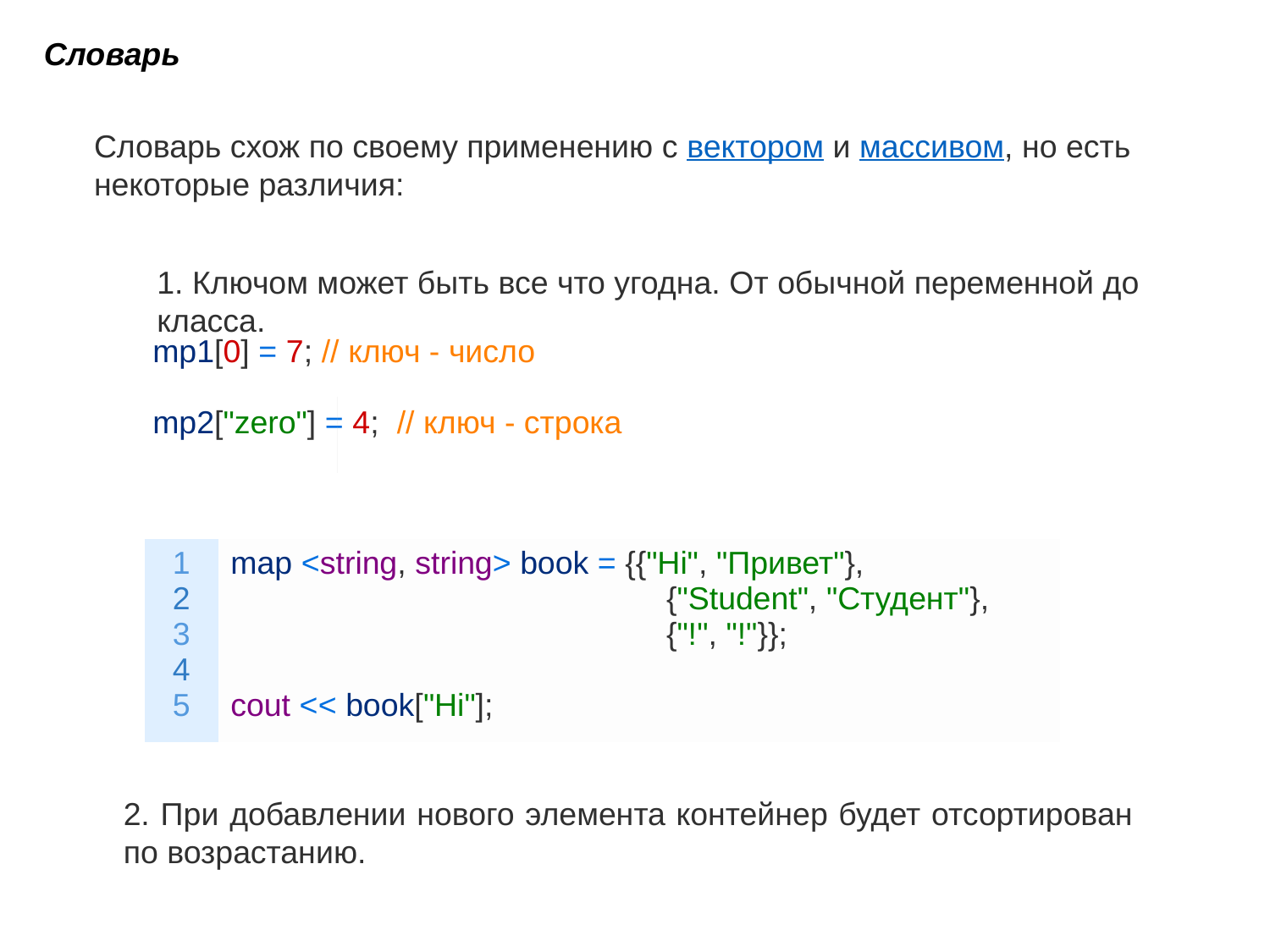

Словарь
Словарь схож по своему применению с вектором и массивом, но есть некоторые различия:
1. Ключом может быть все что угодна. От обычной переменной до класса.
| mp1[0] = 7; // ключ - число   mp2["zero"] = 4;  // ключ - строка |
| --- |

| 1 2 3 4 5 | map <string, string> book = {{"Hi", "Привет"},                              {"Student", "Студент"},                              {"!", "!"}};   cout << book["Hi"]; |
| --- | --- |
2. При добавлении нового элемента контейнер будет отсортирован по возрастанию.